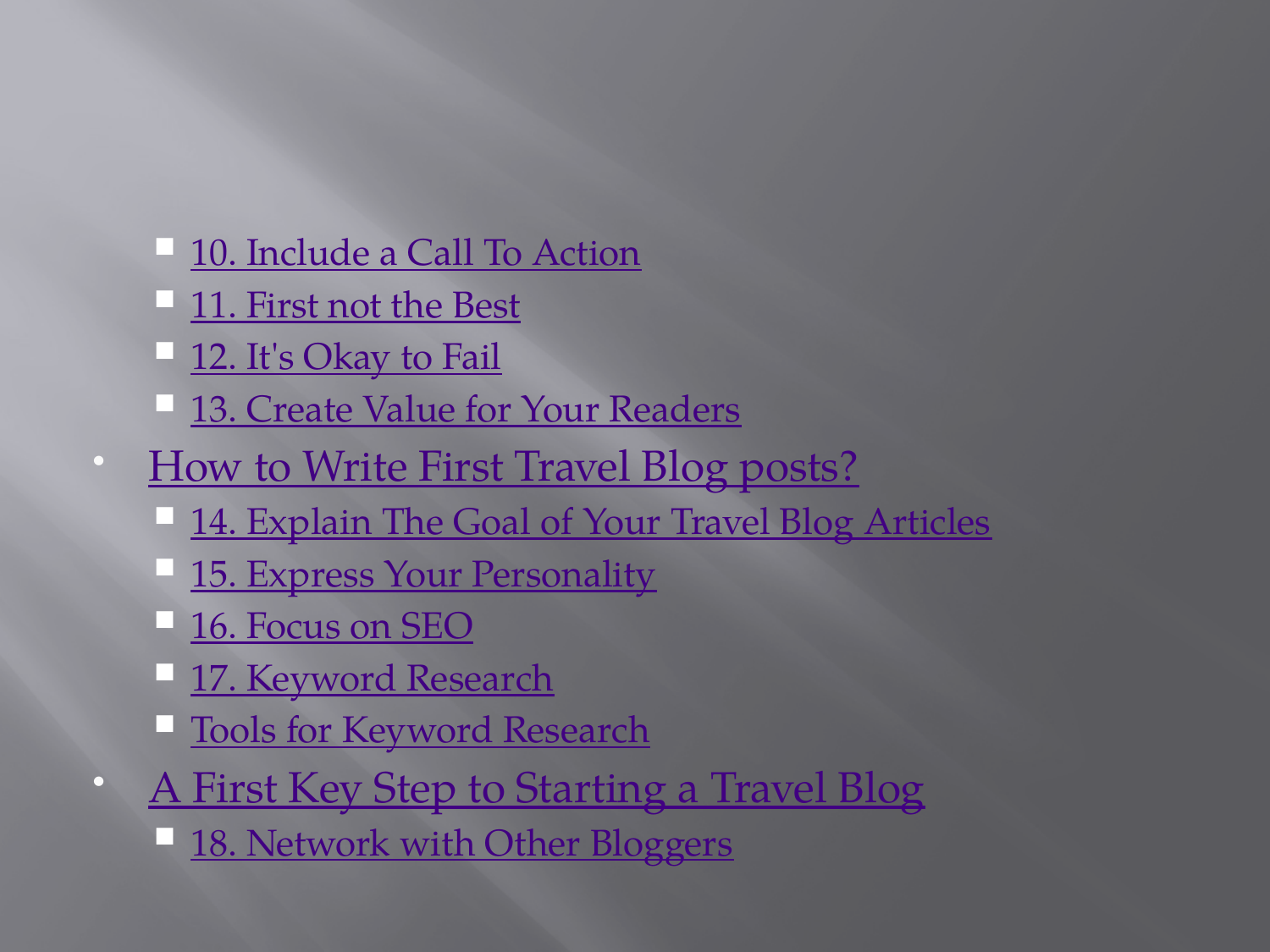

#
10. Include a Call To Action
11. First not the Best
12. It's Okay to Fail
13. Create Value for Your Readers
How to Write First Travel Blog posts?
14. Explain The Goal of Your Travel Blog Articles
15. Express Your Personality
16. Focus on SEO
17. Keyword Research
Tools for Keyword Research
A First Key Step to Starting a Travel Blog
18. Network with Other Bloggers